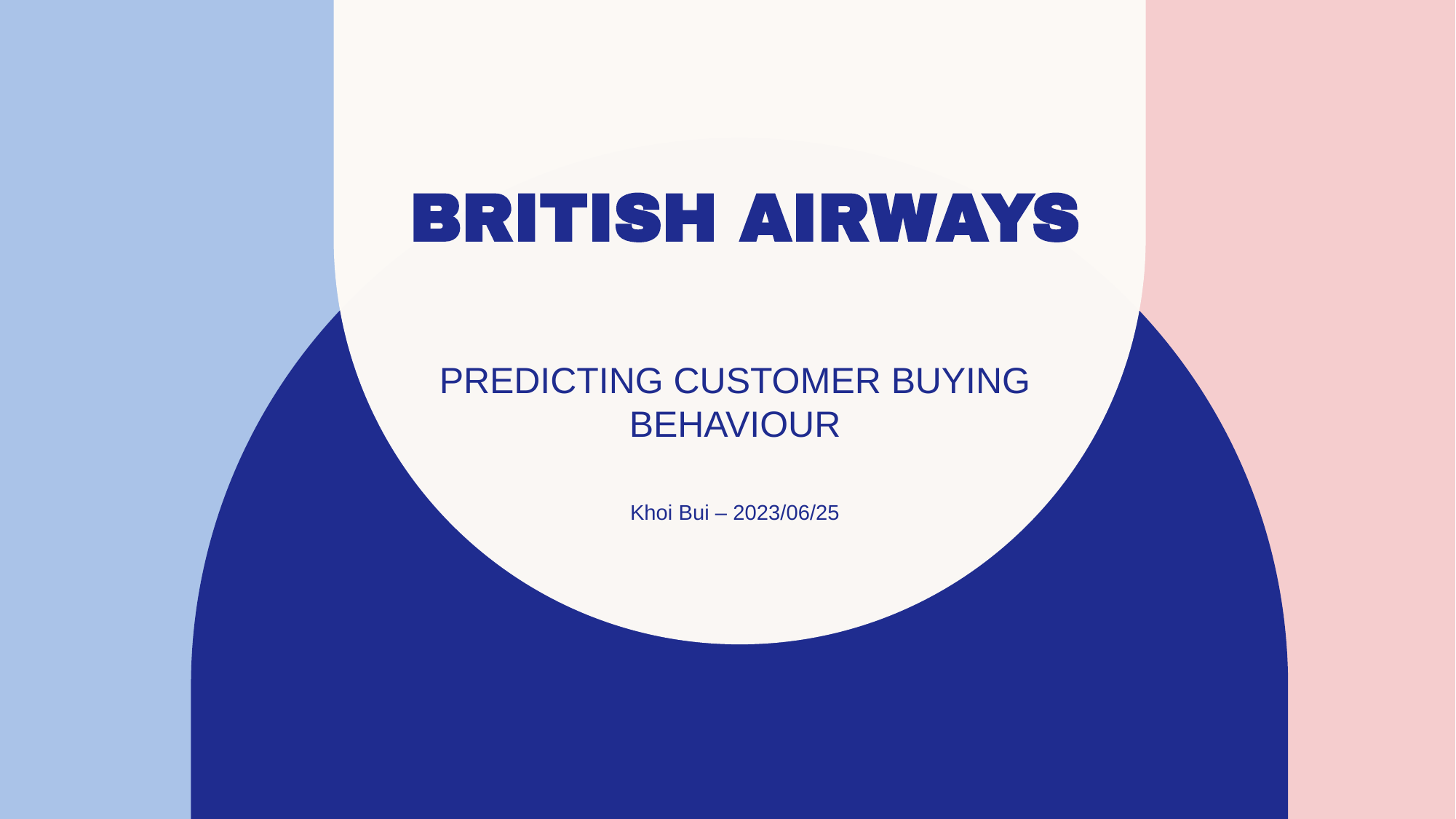

# British Airways
PREDICTING CUSTOMER BUYING BEHAVIOUR

Khoi Bui – 2023/06/25​